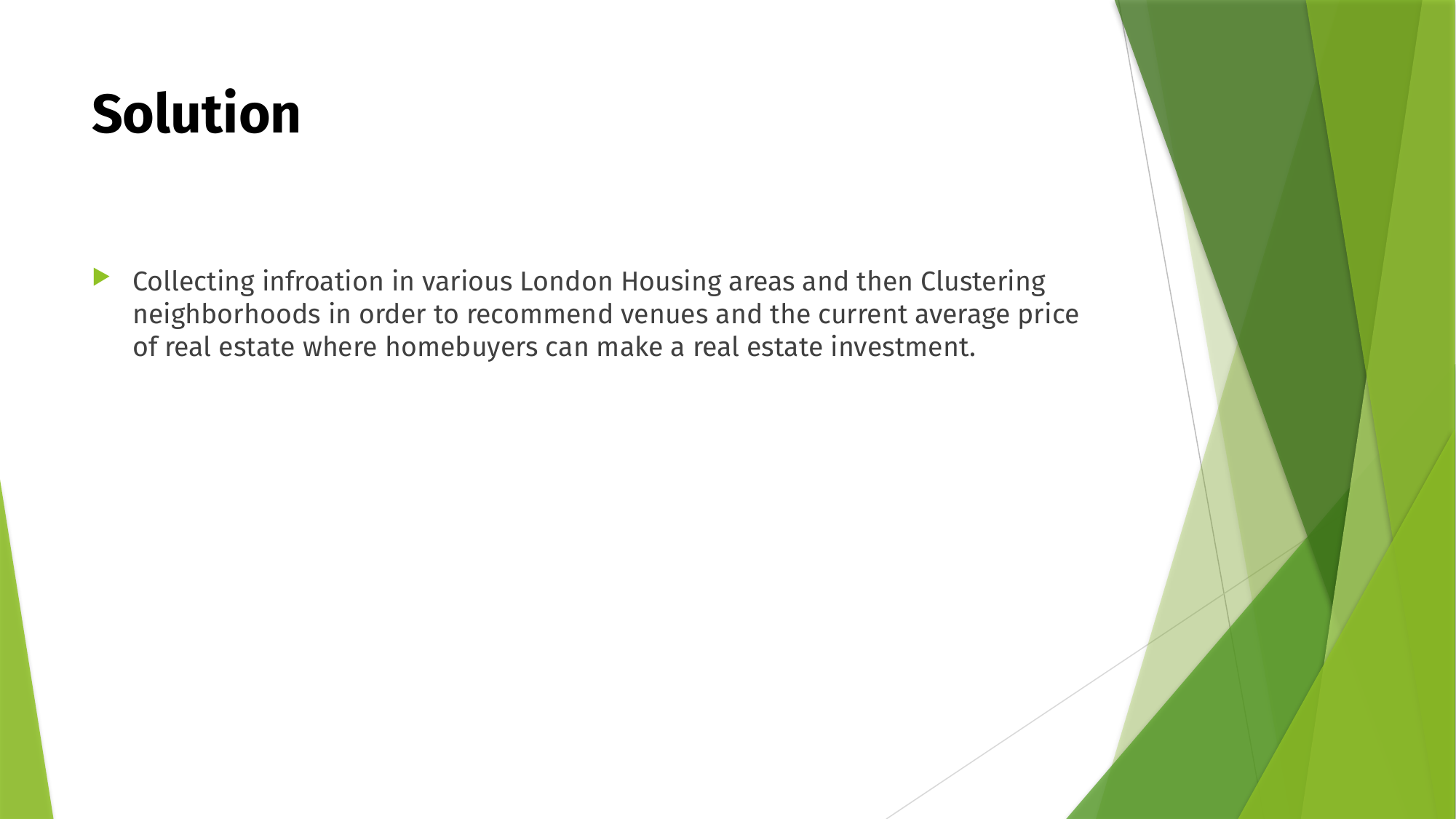

# Solution
Collecting infroation in various London Housing areas and then Clustering neighborhoods in order to recommend venues and the current average price of real estate where homebuyers can make a real estate investment.